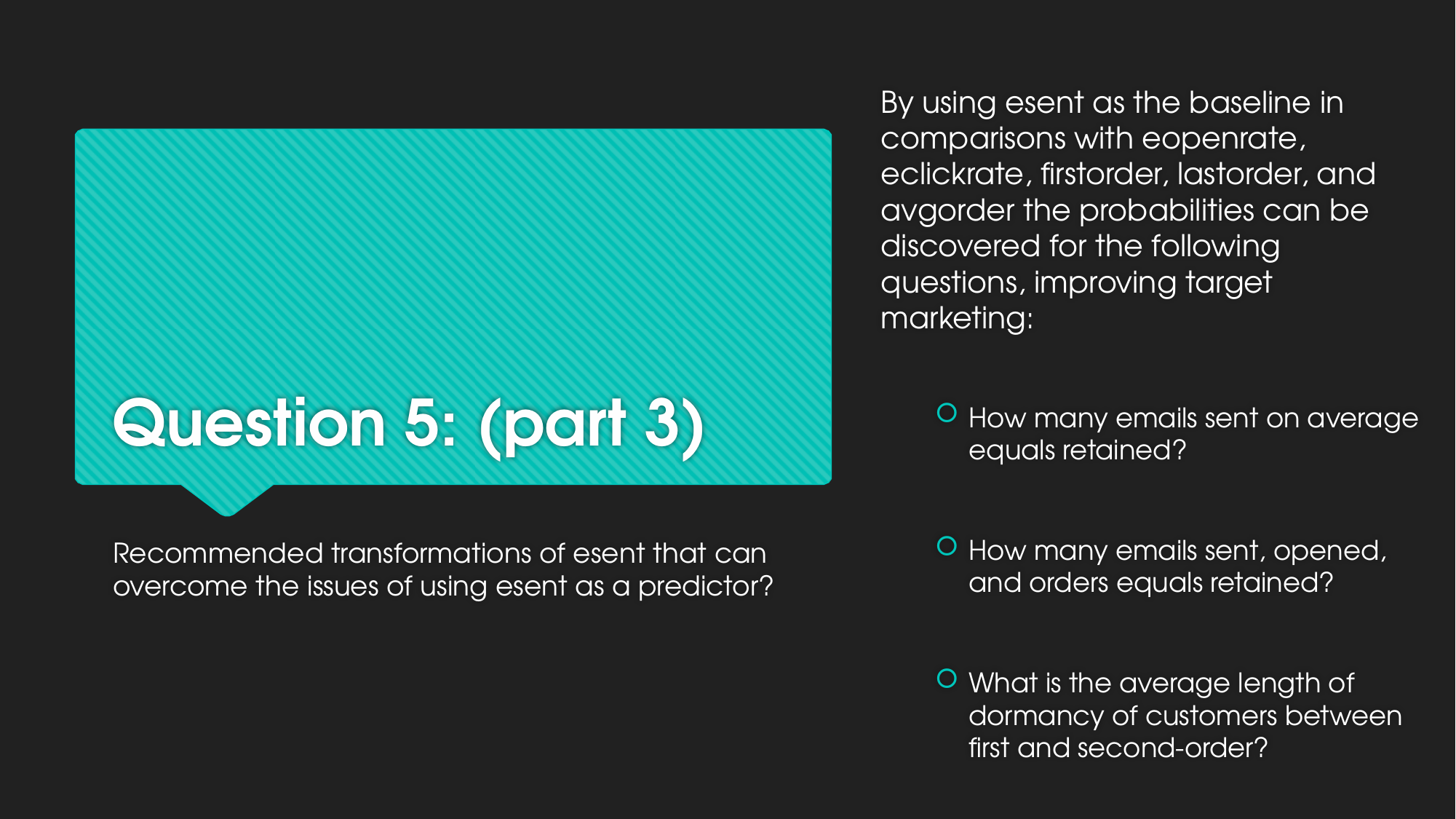

By using esent as the baseline in comparisons with eopenrate, eclickrate, firstorder, lastorder, and avgorder the probabilities can be discovered for the following questions, improving target marketing:

How many emails sent on average equals retained?

How many emails sent, opened, and orders equals retained?

What is the average length of dormancy of customers between first and second-order?

# Question 5: (part 3)
Recommended transformations of esent that can overcome the issues of using esent as a predictor?